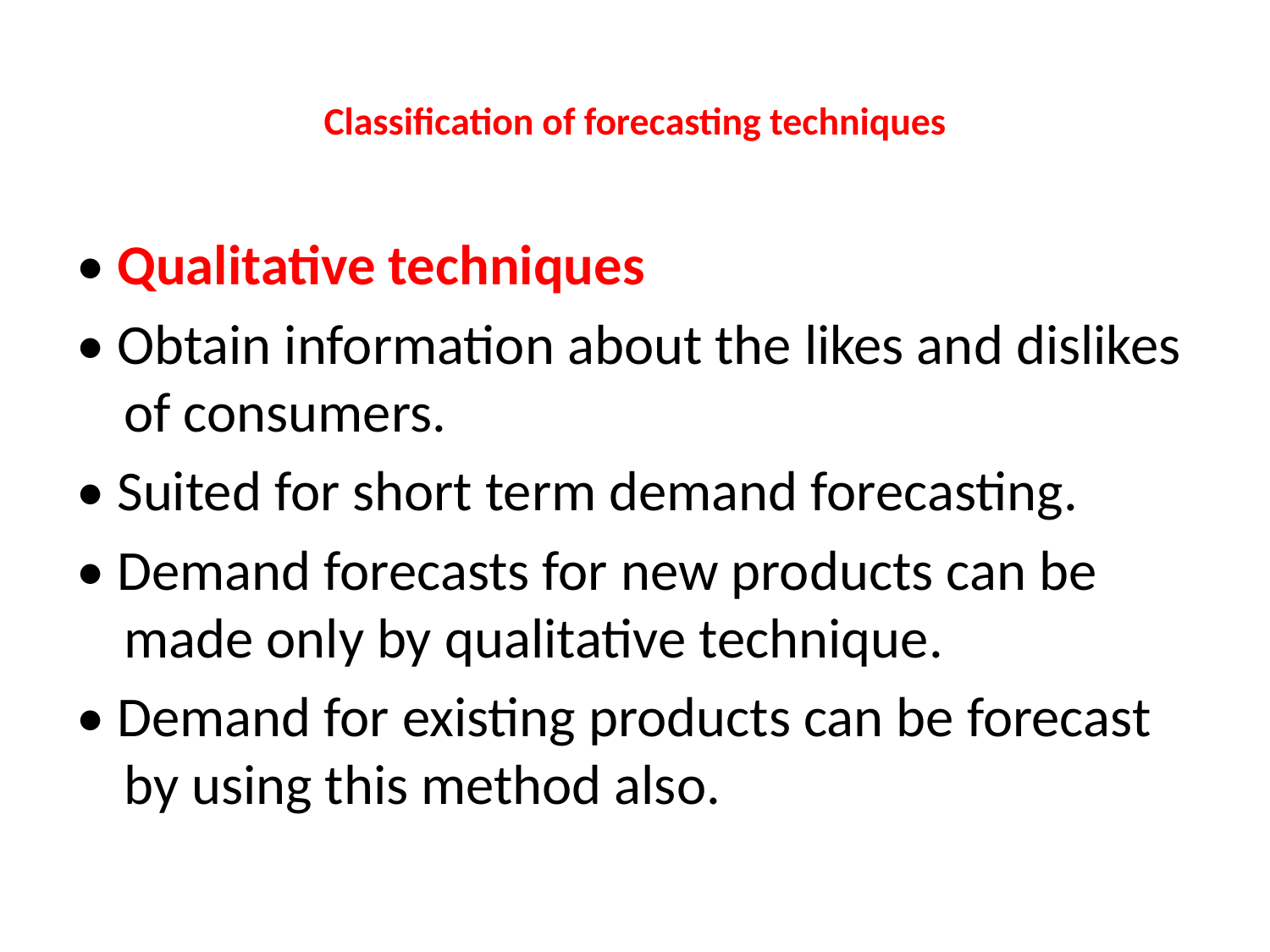

# Classification of forecasting techniques
• Qualitative techniques
• Obtain information about the likes and dislikes of consumers.
• Suited for short term demand forecasting.
• Demand forecasts for new products can be made only by qualitative technique.
• Demand for existing products can be forecast by using this method also.